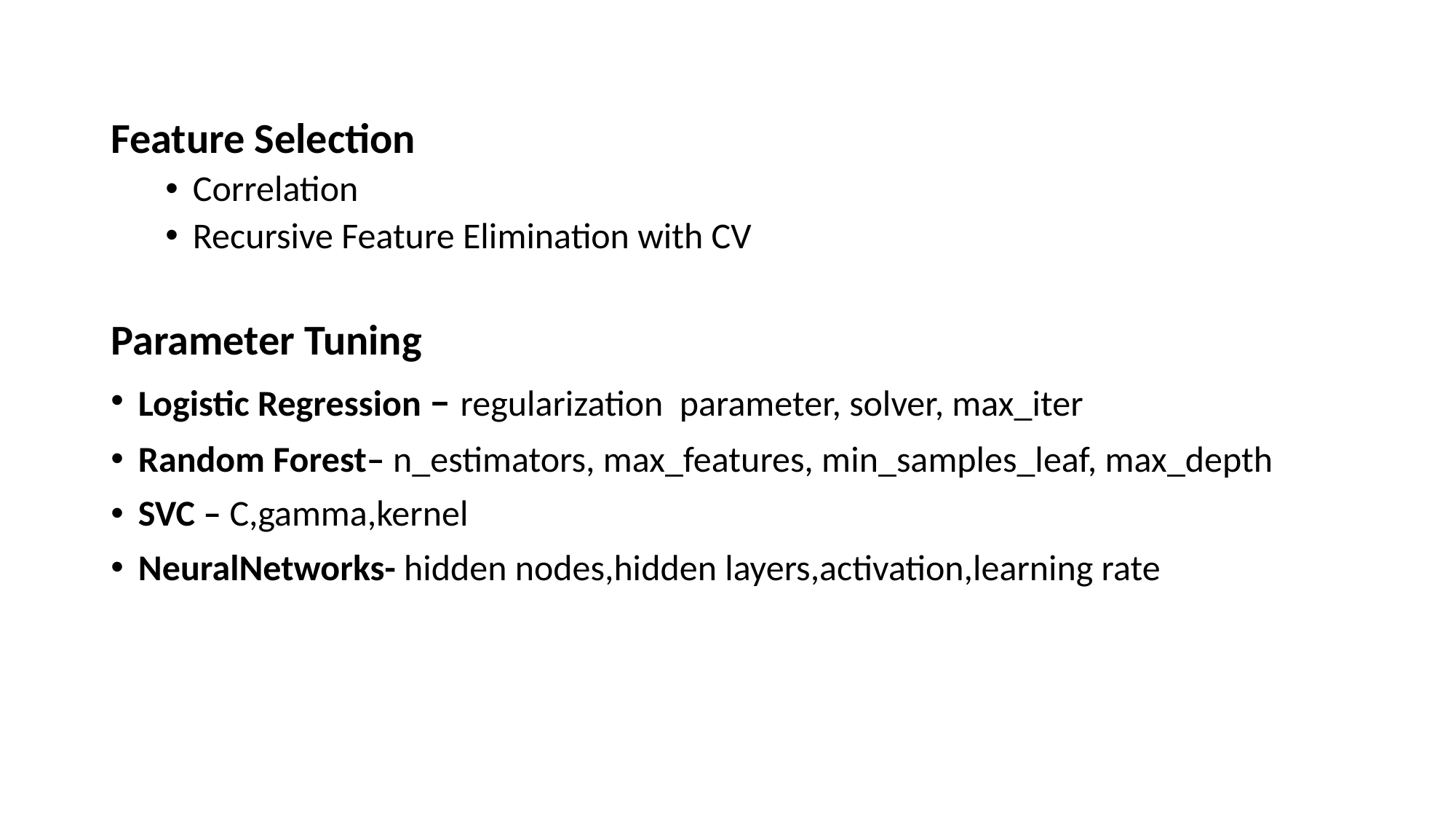

#
Feature Selection
Correlation
Recursive Feature Elimination with CV

Parameter Tuning
Logistic Regression – regularization  parameter, solver, max_iter
Random Forest– n_estimators, max_features, min_samples_leaf, max_depth
SVC – C,gamma,kernel
NeuralNetworks- hidden nodes,hidden layers,activation,learning rate